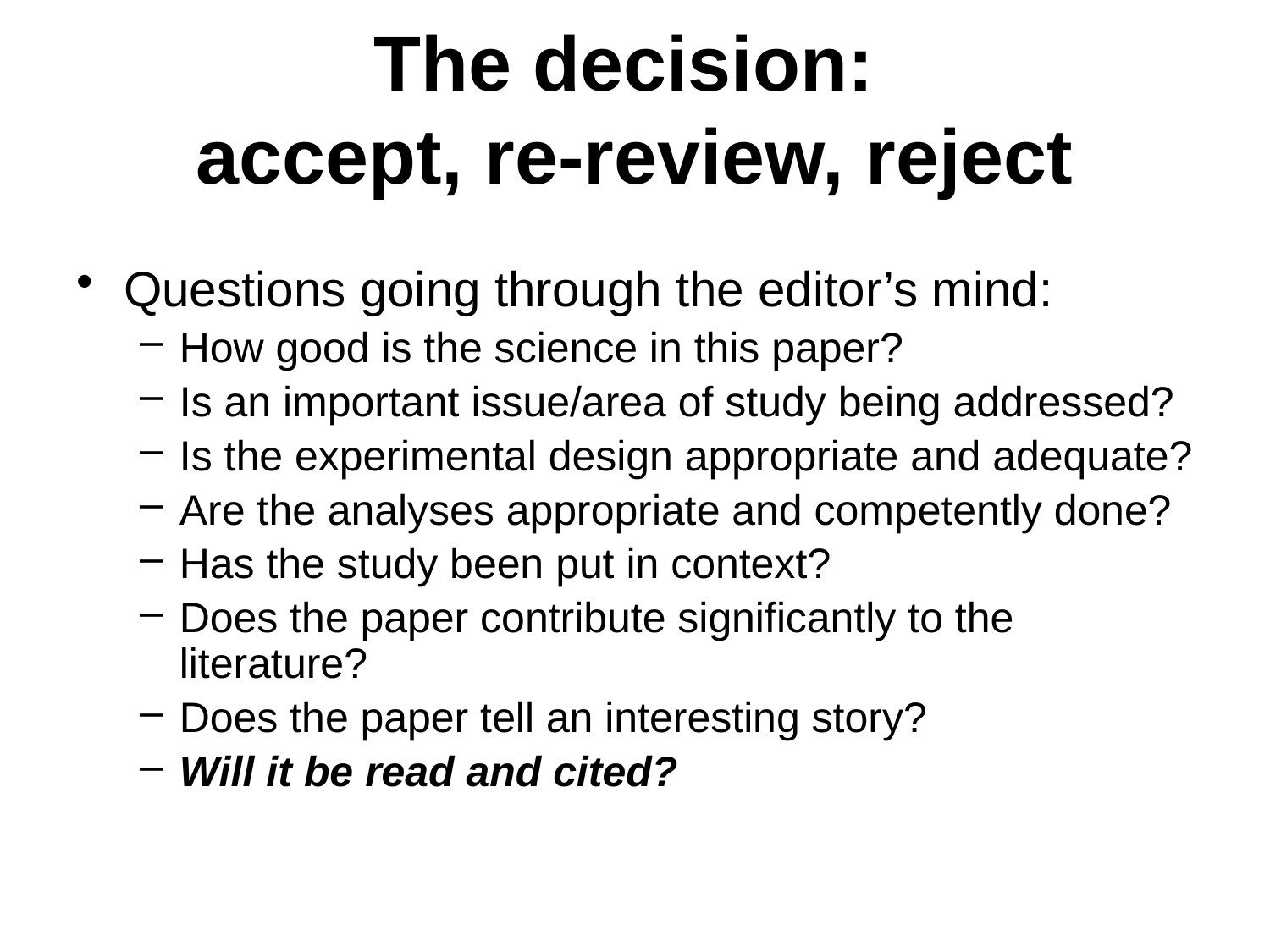

The decision:
accept, re-review, reject
Questions going through the editor’s mind:
How good is the science in this paper?
Is an important issue/area of study being addressed?
Is the experimental design appropriate and adequate?
Are the analyses appropriate and competently done?
Has the study been put in context?
Does the paper contribute significantly to the literature?
Does the paper tell an interesting story?
Will it be read and cited?